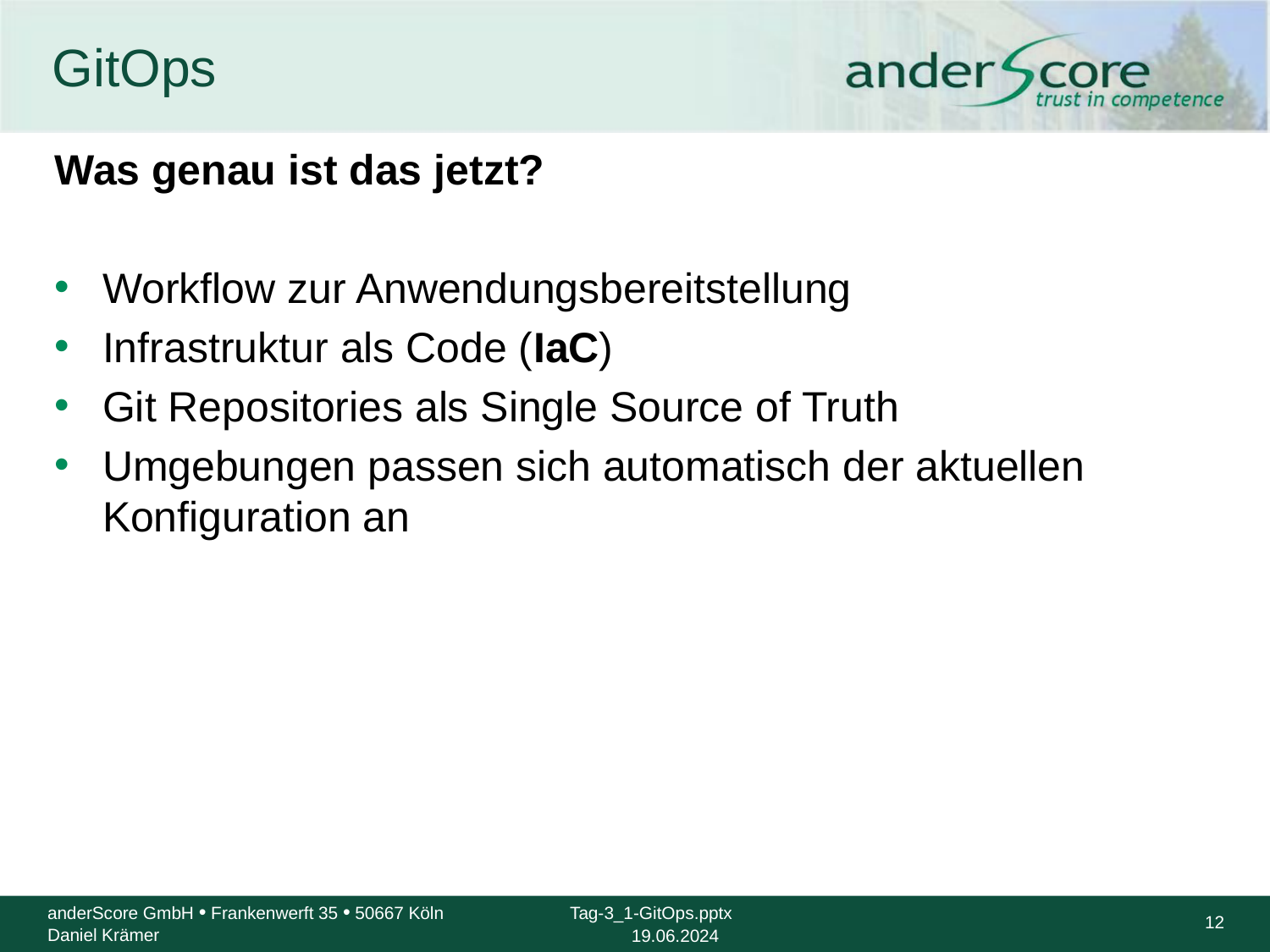

# GitOps
Was genau ist das jetzt?

Workflow zur Anwendungsbereitstellung
Infrastruktur als Code (IaC)
Git Repositories als Single Source of Truth
Umgebungen passen sich automatisch der aktuellen Konfiguration an